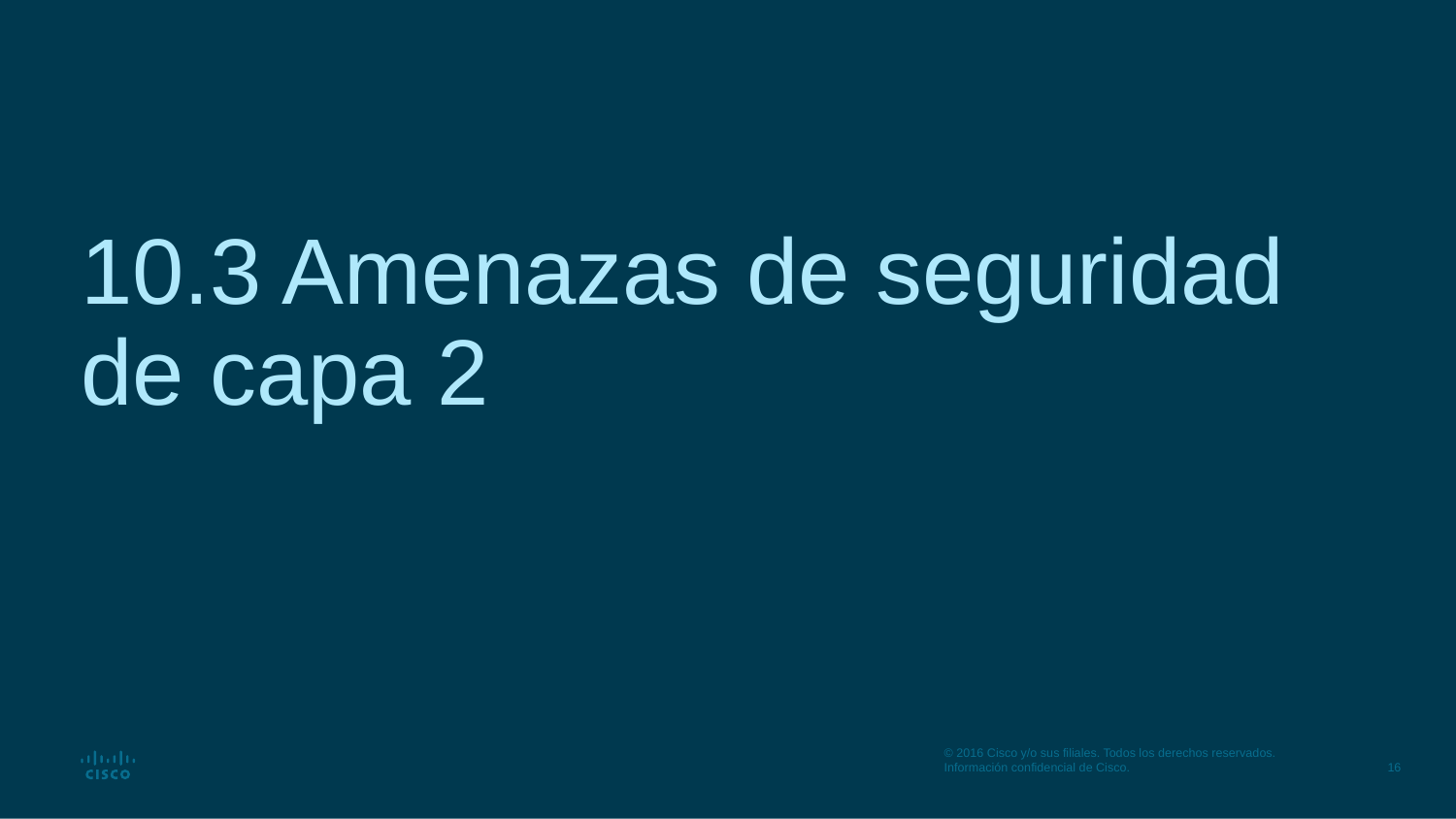

# 10.3 Amenazas de seguridad de capa 2